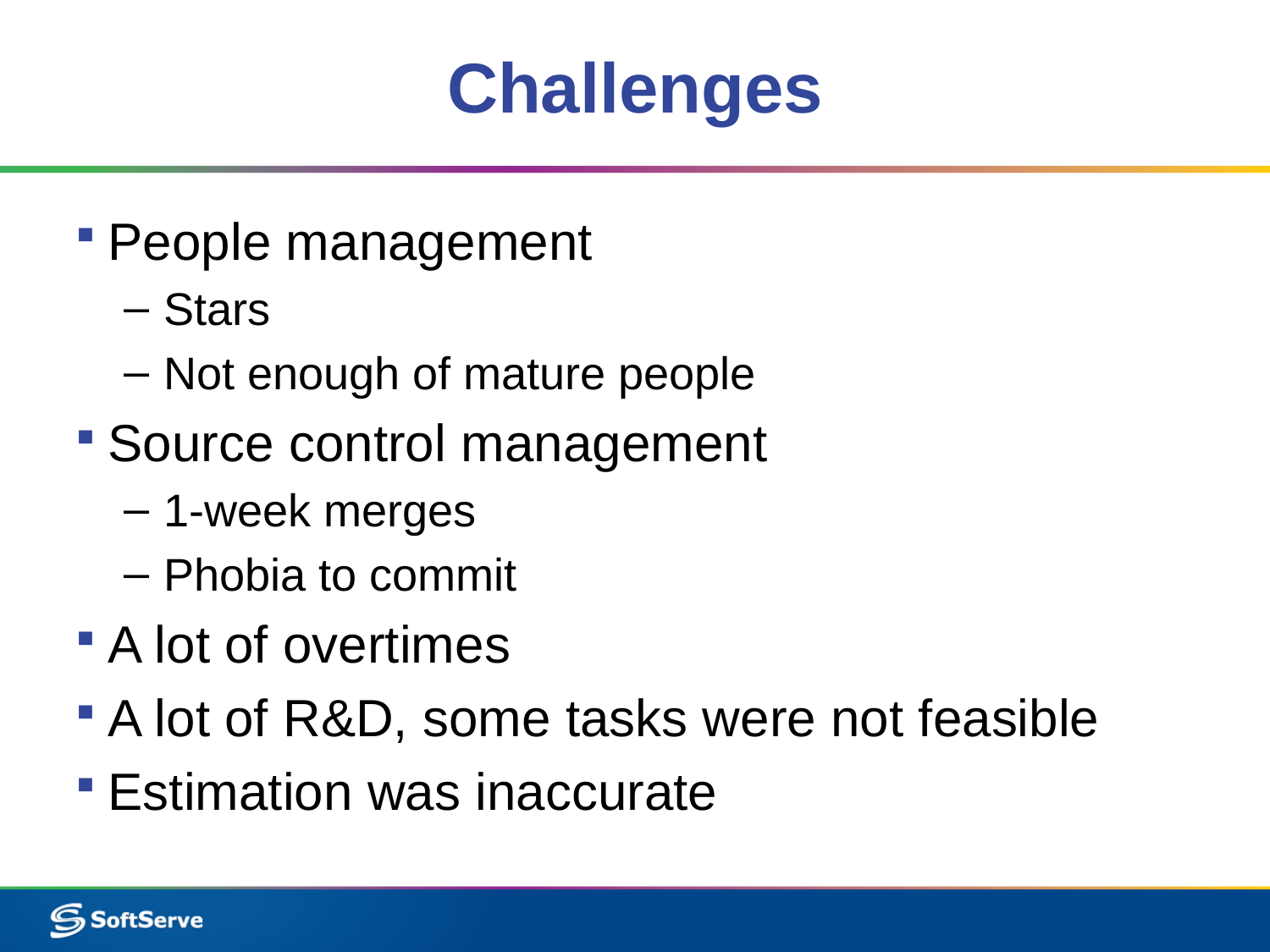

# Challenges
People management
Stars
Not enough of mature people
Source control management
1-week merges
Phobia to commit
A lot of overtimes
A lot of R&D, some tasks were not feasible
Estimation was inaccurate